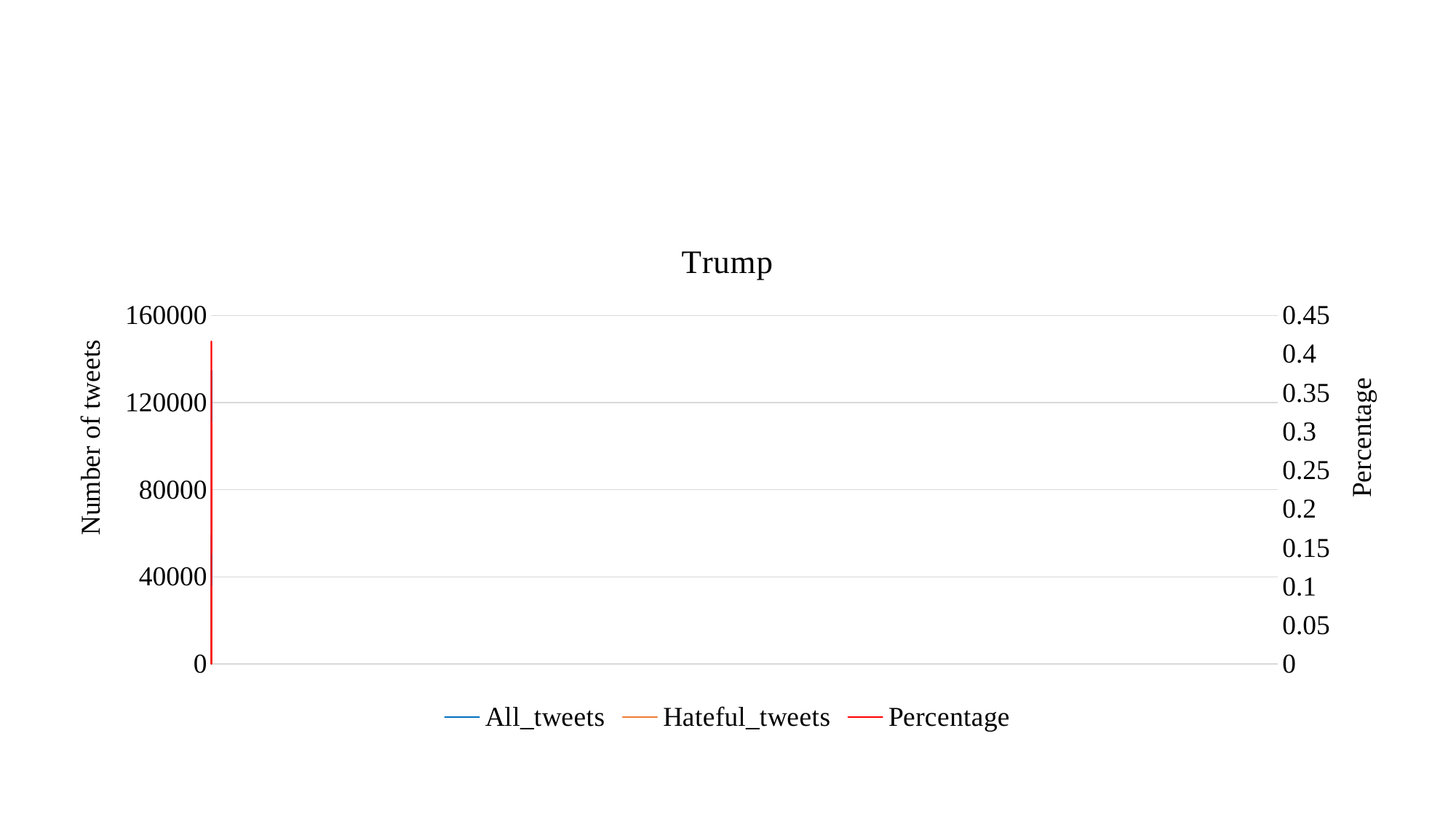

#

[unsupported chart]

Number of tweets
Percentage